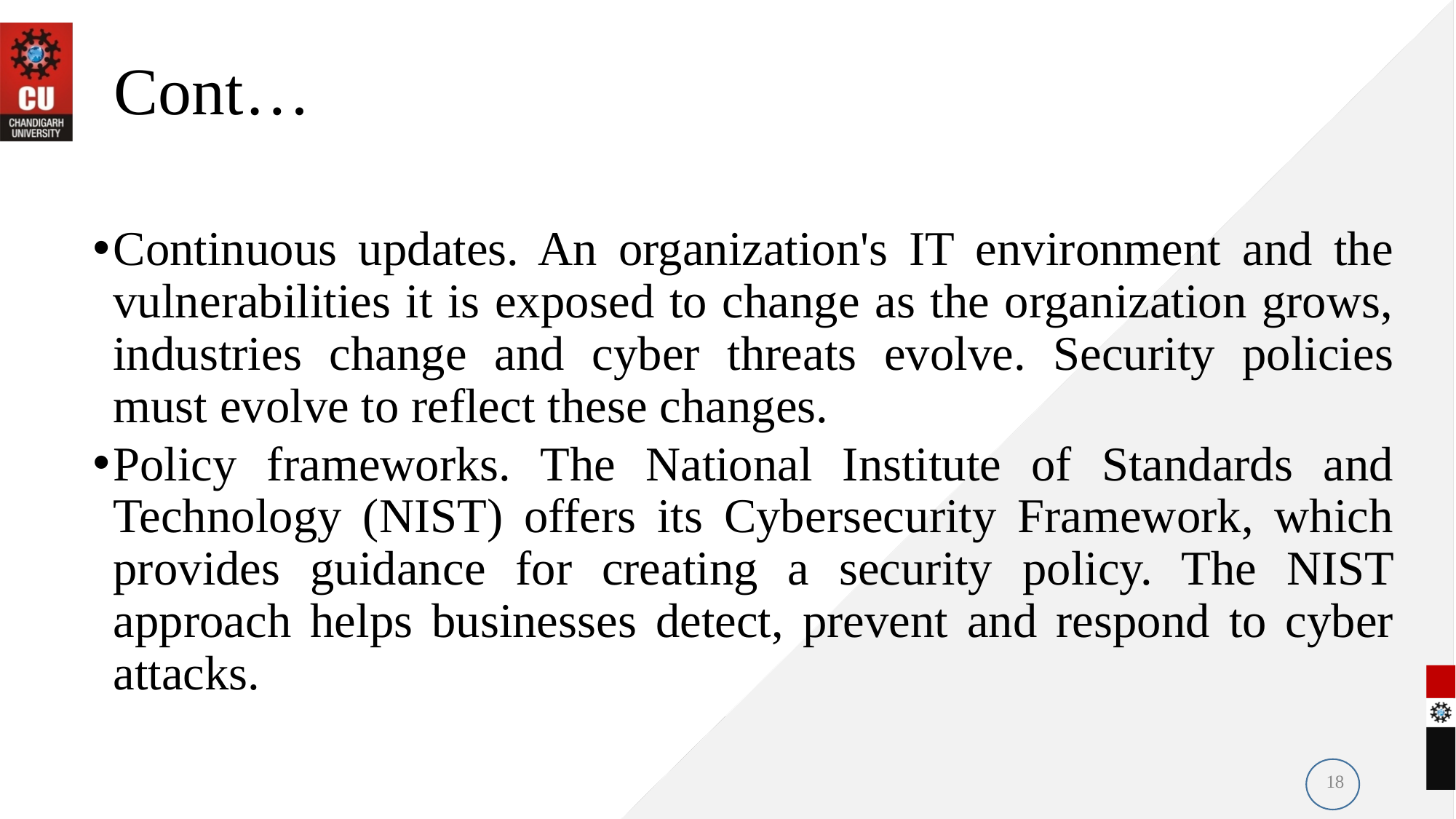

# Cont…
Continuous updates. An organization's IT environment and the vulnerabilities it is exposed to change as the organization grows, industries change and cyber threats evolve. Security policies must evolve to reflect these changes.
Policy frameworks. The National Institute of Standards and Technology (NIST) offers its Cybersecurity Framework, which provides guidance for creating a security policy. The NIST approach helps businesses detect, prevent and respond to cyber attacks.

18